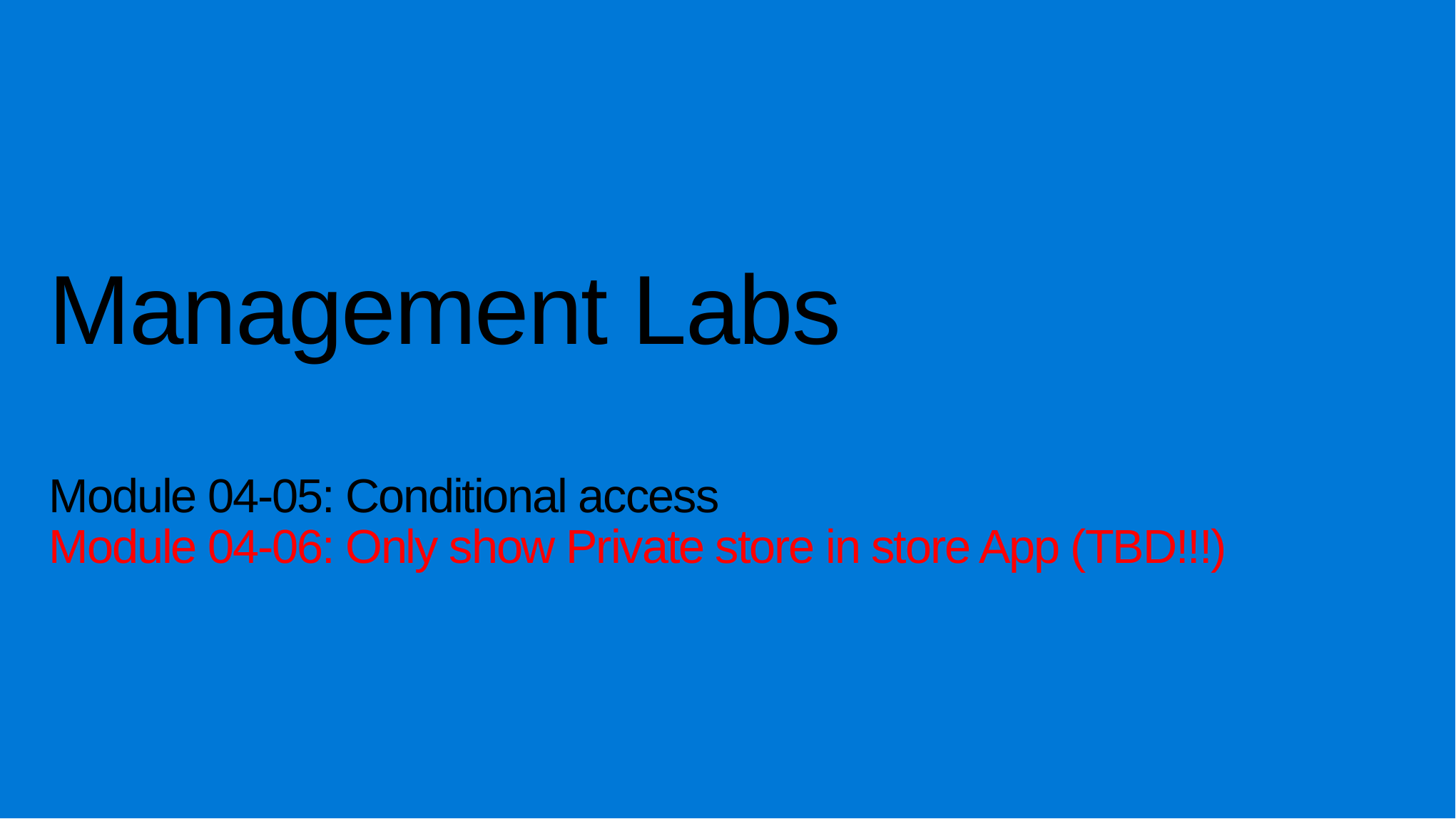

# Management Labs Module 04-05: Conditional access Module 04-06: Only show Private store in store App (TBD!!!)